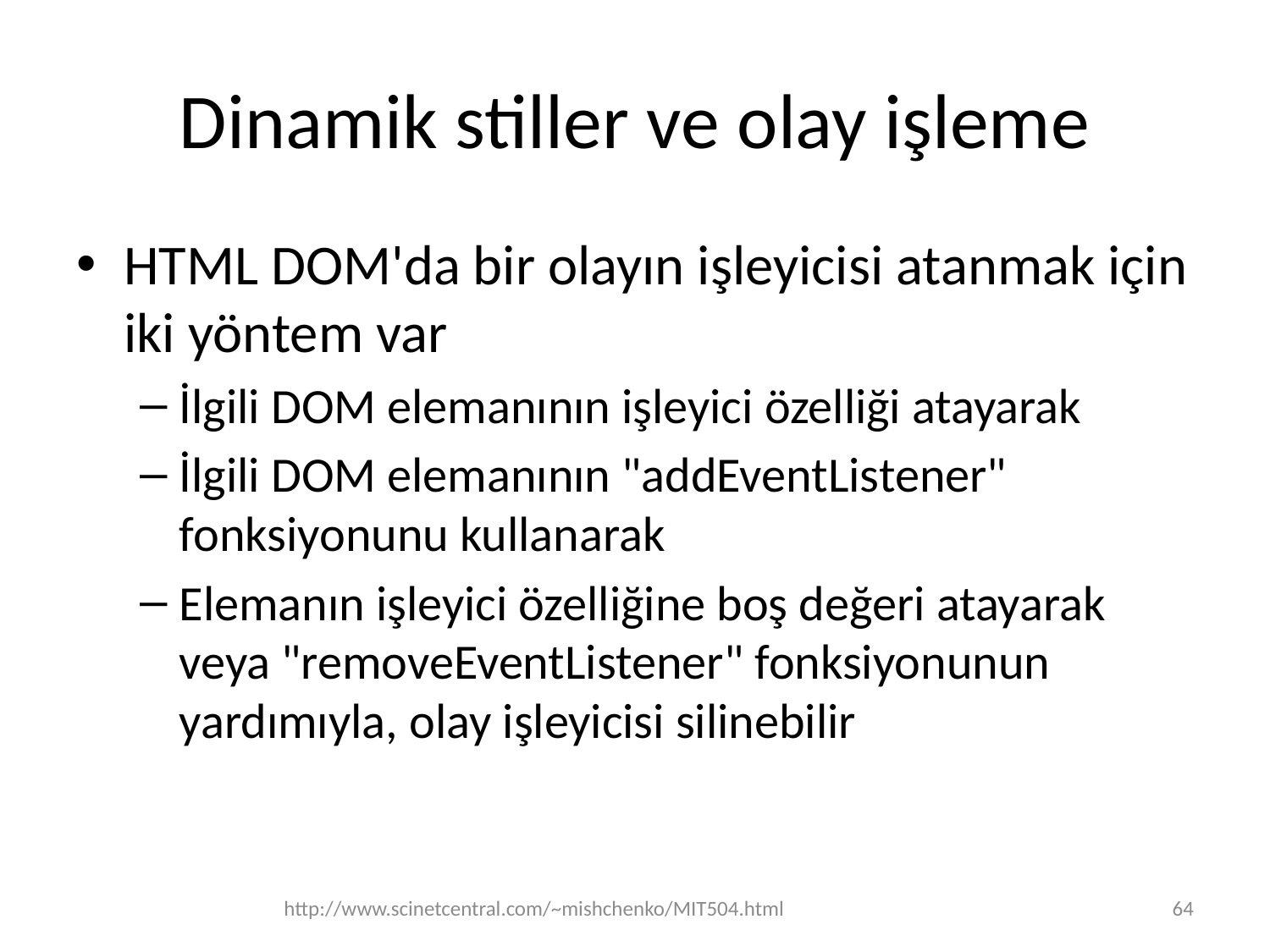

# Dinamik stiller ve olay işleme
HTML DOM'da bir olayın işleyicisi atanmak için iki yöntem var
İlgili DOM elemanının işleyici özelliği atayarak
İlgili DOM elemanının "addEventListener" fonksiyonunu kullanarak
Elemanın işleyici özelliğine boş değeri atayarak veya "removeEventListener" fonksiyonunun yardımıyla, olay işleyicisi silinebilir
http://www.scinetcentral.com/~mishchenko/MIT504.html
64